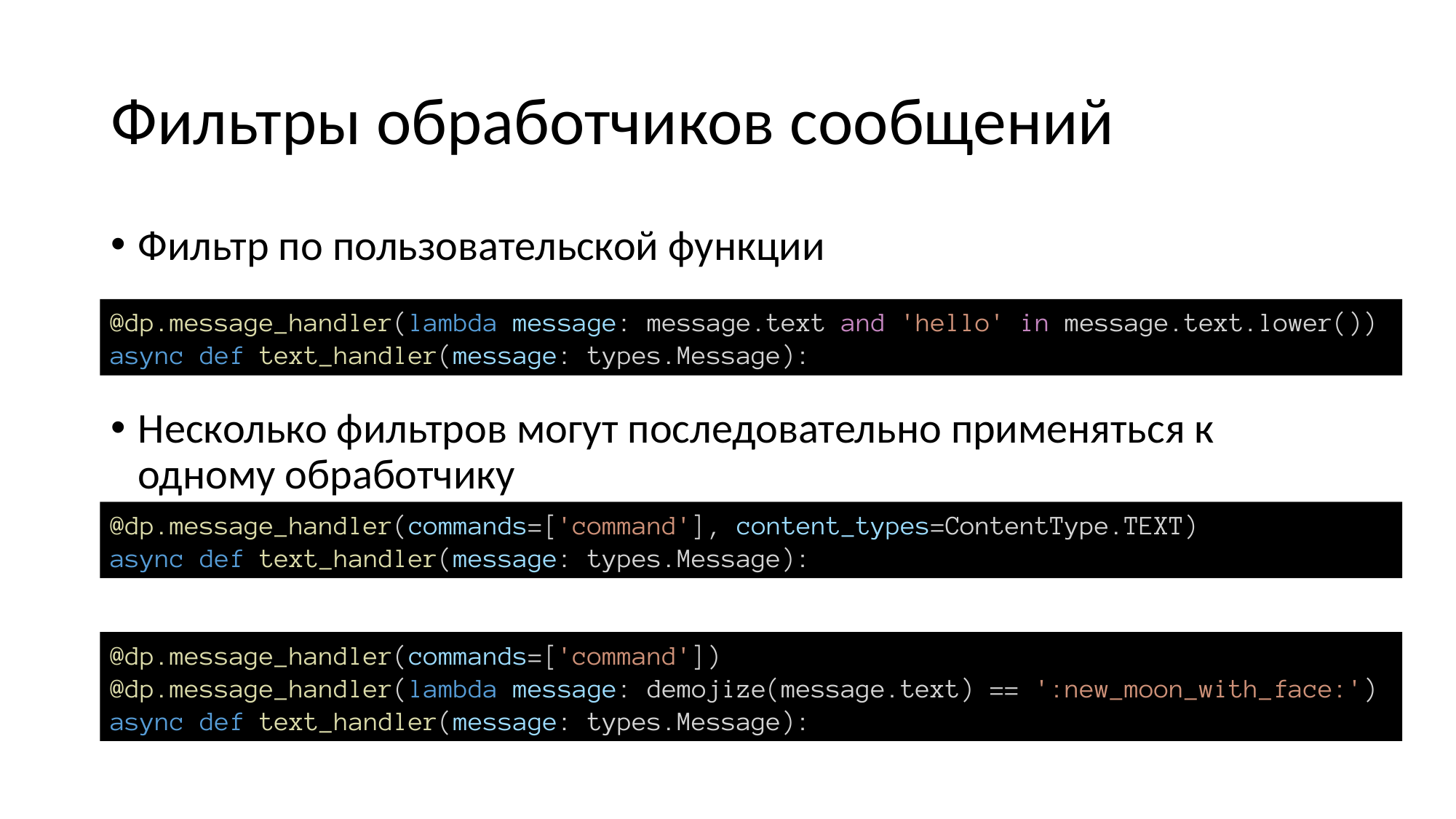

# Фильтры обработчиков сообщений
Фильтр по пользовательской функции

Несколько фильтров могут последовательно применяться к одному обработчику

@dp.message_handler(lambda message: message.text and 'hello' in message.text.lower())
async def text_handler(message: types.Message):
@dp.message_handler(commands=['command'], content_types=ContentType.TEXT)
async def text_handler(message: types.Message):
@dp.message_handler(commands=['command'])
@dp.message_handler(lambda message: demojize(message.text) == ':new_moon_with_face:')
async def text_handler(message: types.Message):